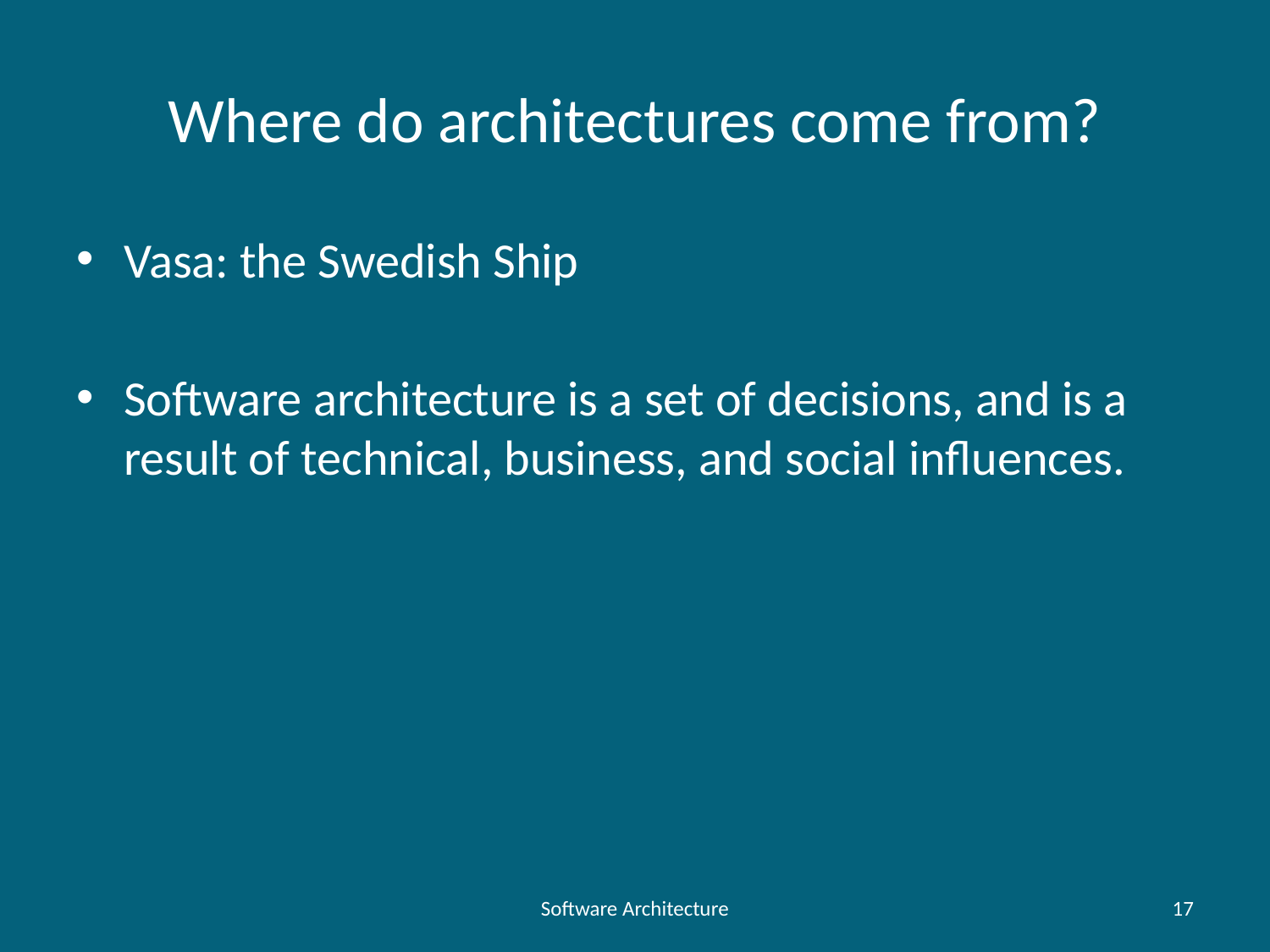

# Where do architectures come from?
Vasa: the Swedish Ship

Software architecture is a set of decisions, and is a result of technical, business, and social influences.

Software Architecture
17